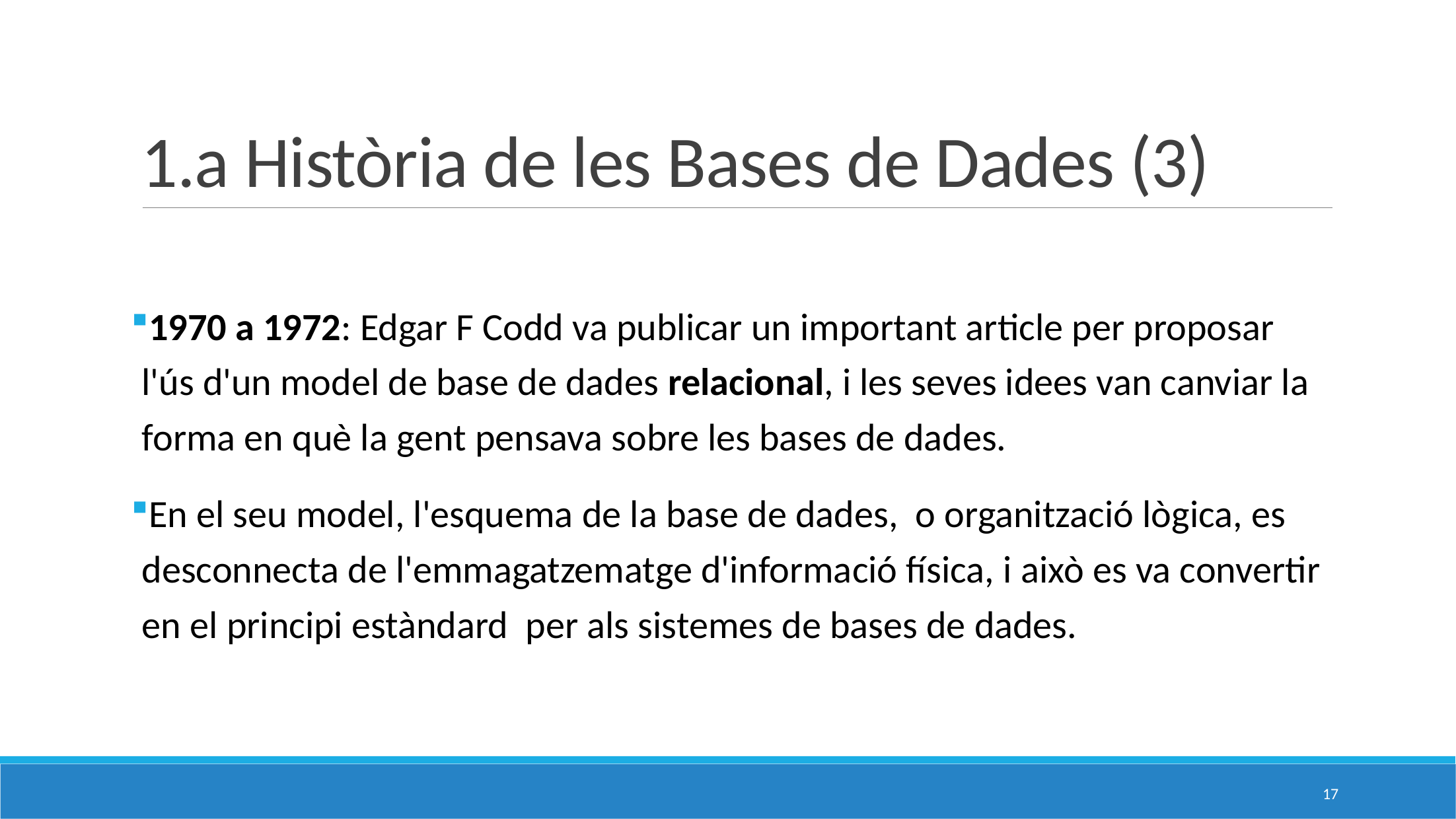

# 1.a Història de les Bases de Dades (3)

1970 a 1972: Edgar F Codd va publicar un important article per proposar l'ús d'un model de base de dades relacional, i les seves idees van canviar la forma en què la gent pensava sobre les bases de dades.
En el seu model, l'esquema de la base de dades,  o organització lògica, es desconnecta de l'emmagatzematge d'informació física, i això es va convertir en el principi estàndard  per als sistemes de bases de dades.

17